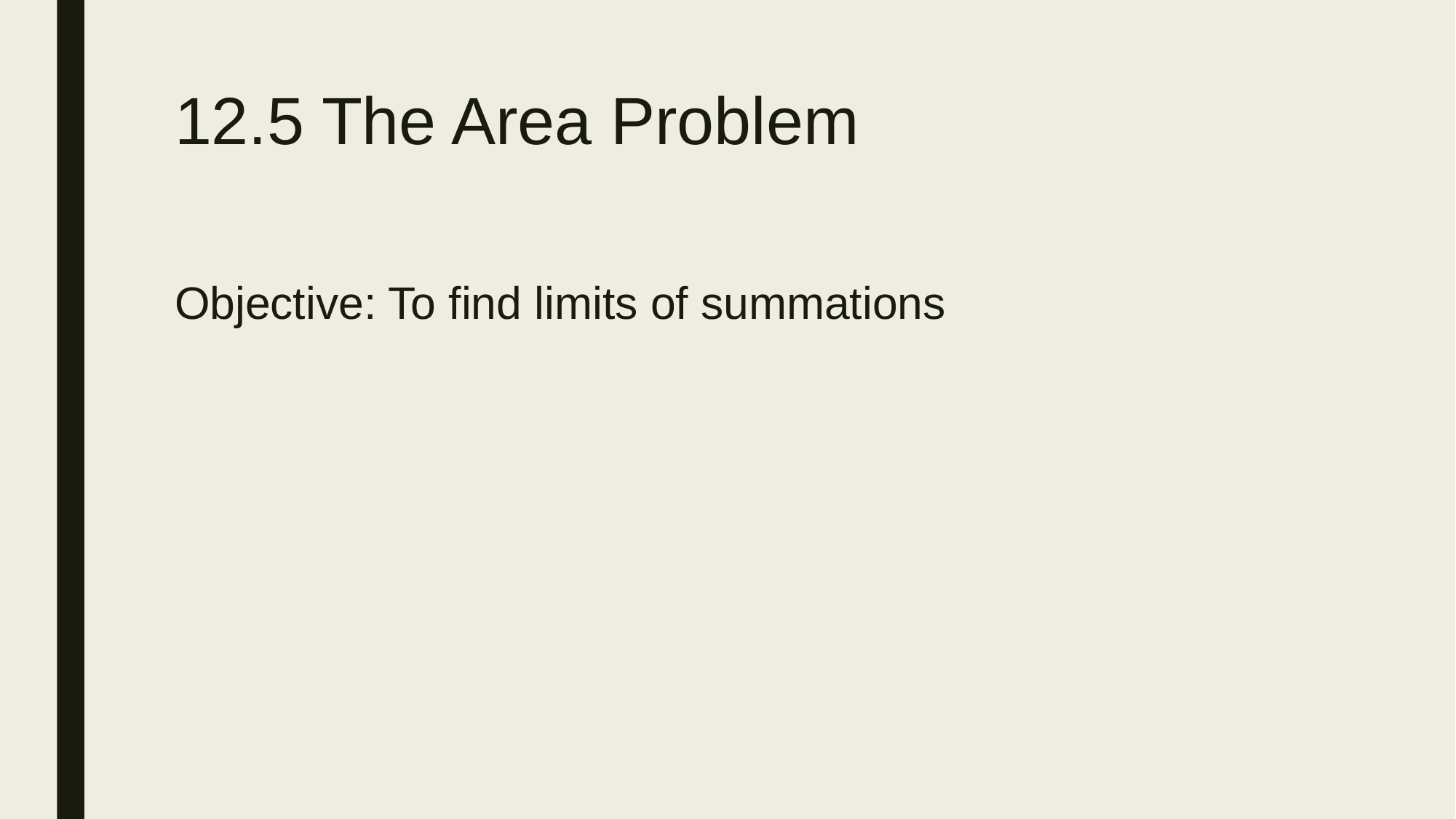

# 12.5 The Area Problem
Objective: To find limits of summations